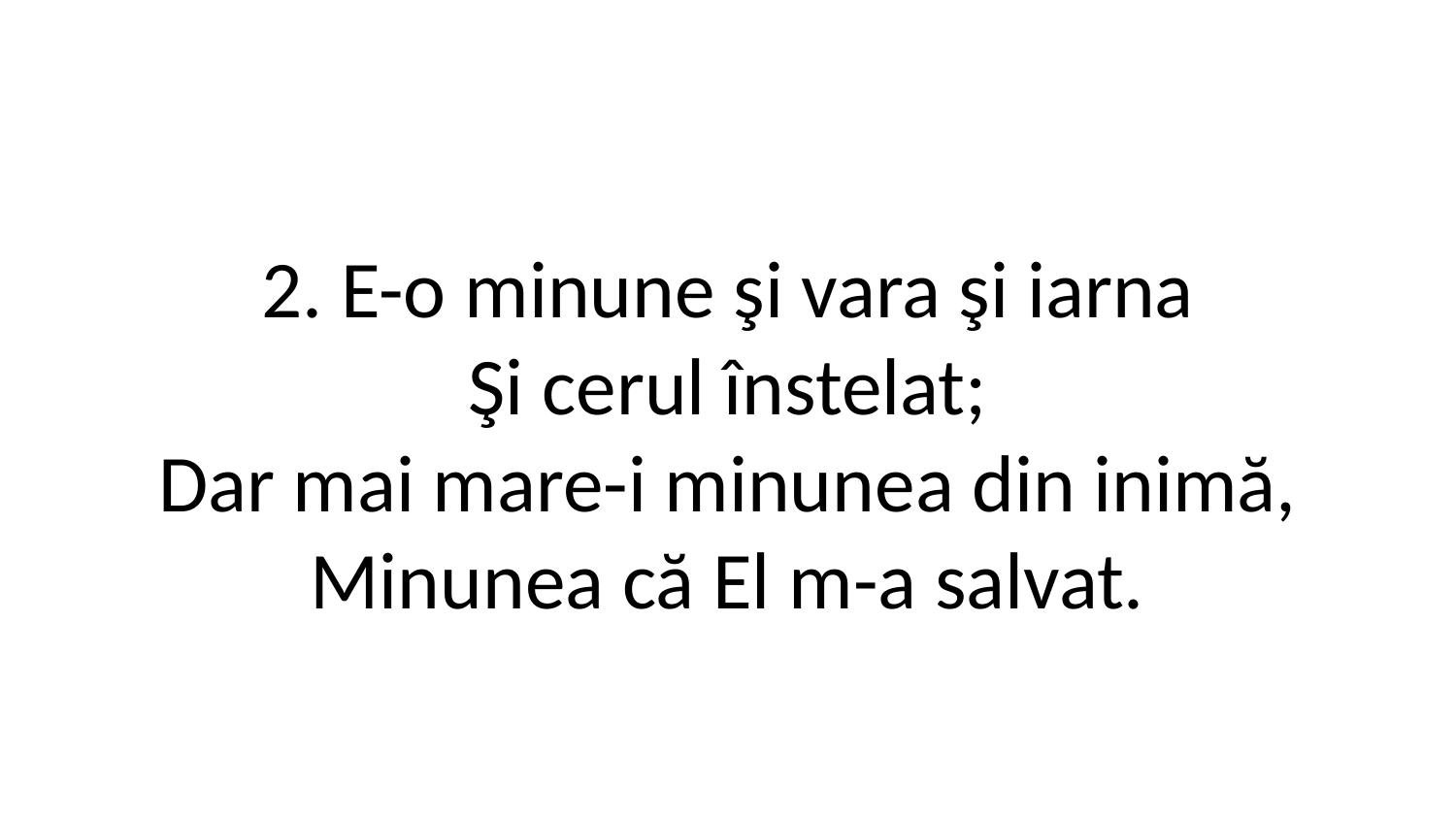

2. E-o minune şi vara şi iarna
Şi cerul înstelat;
Dar mai mare-i minunea din inimă,
Minunea că El m-a salvat.